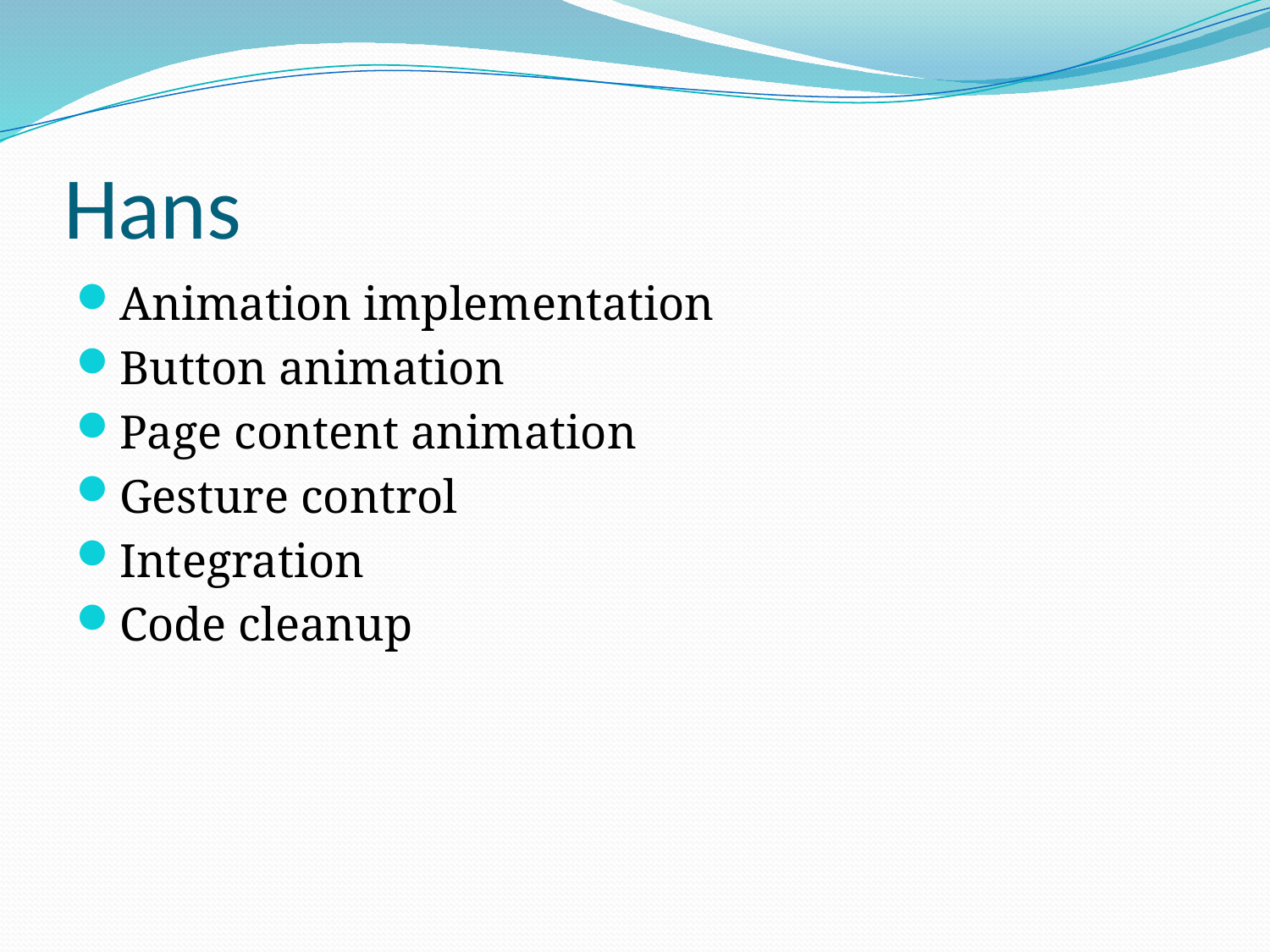

# Hans
Animation implementation
Button animation
Page content animation
Gesture control
Integration
Code cleanup